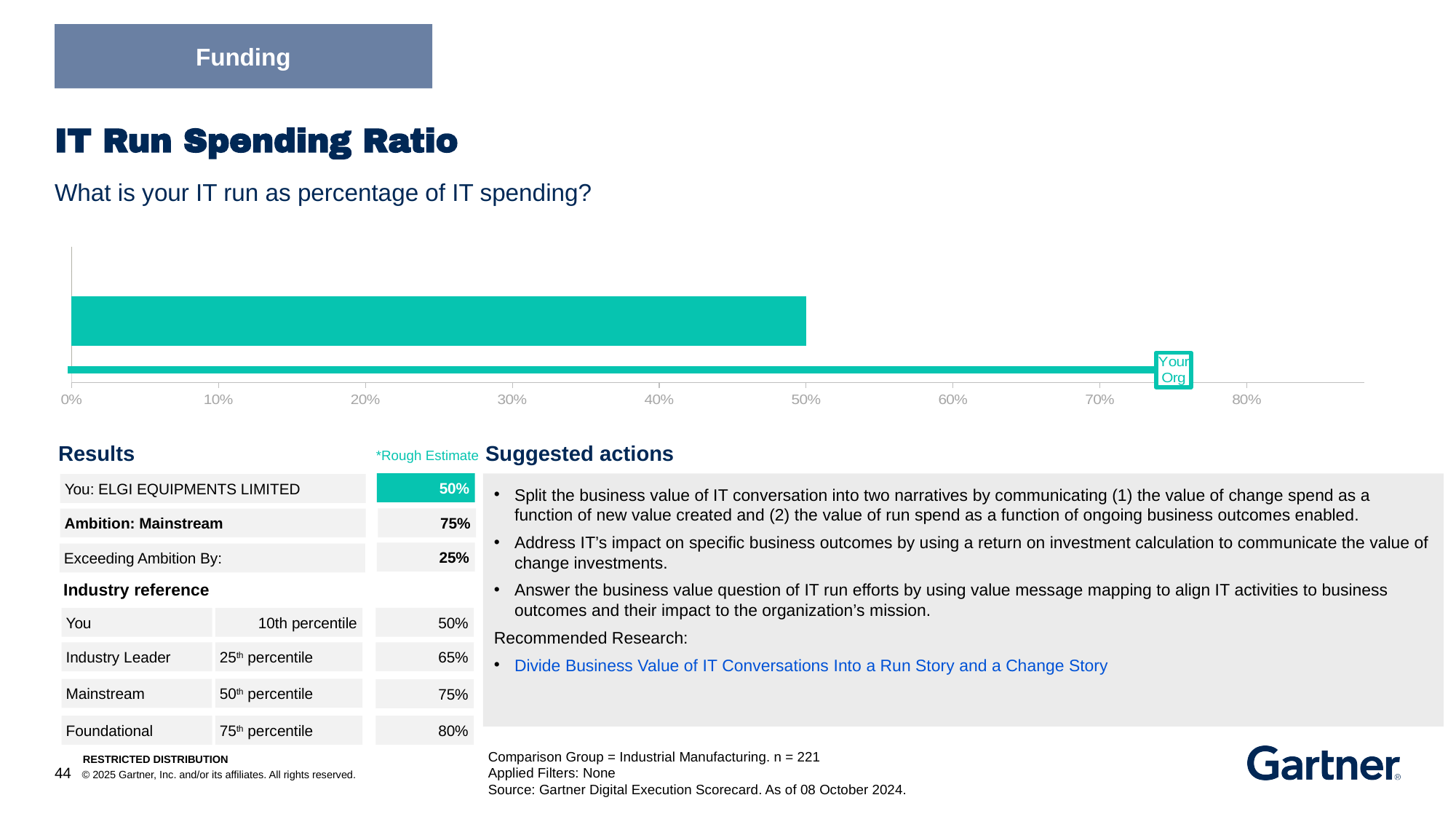

Funding
IT Run Spending Ratio
What is your IT run as percentage of IT spending?

### Chart

| Category | No data provided 1 | No data provided 2 | No Benchmark Available Yet | Benchmark Unavailable 2 | Client KPI GAP is better than Comparison 1 | Client KPI GAP is better than Comparison 2 | Client KPI GAP is worse than Comparison 1 | Client KPI GAP is worse than Comparison 2 | You no data provided | No Benchmark Available Yet | You better than comparison | You worse than comparison | Low Cohort Value as Target | Low Cohort Value | Median Cohort Value as Target | Median Cohort as Target | High Cohort Value as Target | High Cohort Value |
|---|---|---|---|---|---|---|---|---|---|---|---|---|---|---|---|---|---|---|
Results
Suggested actions
*Rough Estimate
50%
Split the business value of IT conversation into two narratives by communicating (1) the value of change spend as a function of new value created and (2) the value of run spend as a function of ongoing business outcomes enabled.
Address IT’s impact on specific business outcomes by using a return on investment calculation to communicate the value of change investments.
Answer the business value question of IT run efforts by using value message mapping to align IT activities to business outcomes and their impact to the organization’s mission.
Recommended Research:
Divide Business Value of IT Conversations Into a Run Story and a Change Story

You: ELGI EQUIPMENTS LIMITED
75%
Ambition: Mainstream
25%
Exceeding Ambition By:
Industry reference
50%
You
10th percentile
65%
Industry Leader
25th percentile
50th percentile
Mainstream
75%
Foundational
75th percentile
80%
Comparison Group = Industrial Manufacturing. n = 221
Applied Filters: None
Source: Gartner Digital Execution Scorecard. As of 08 October 2024.